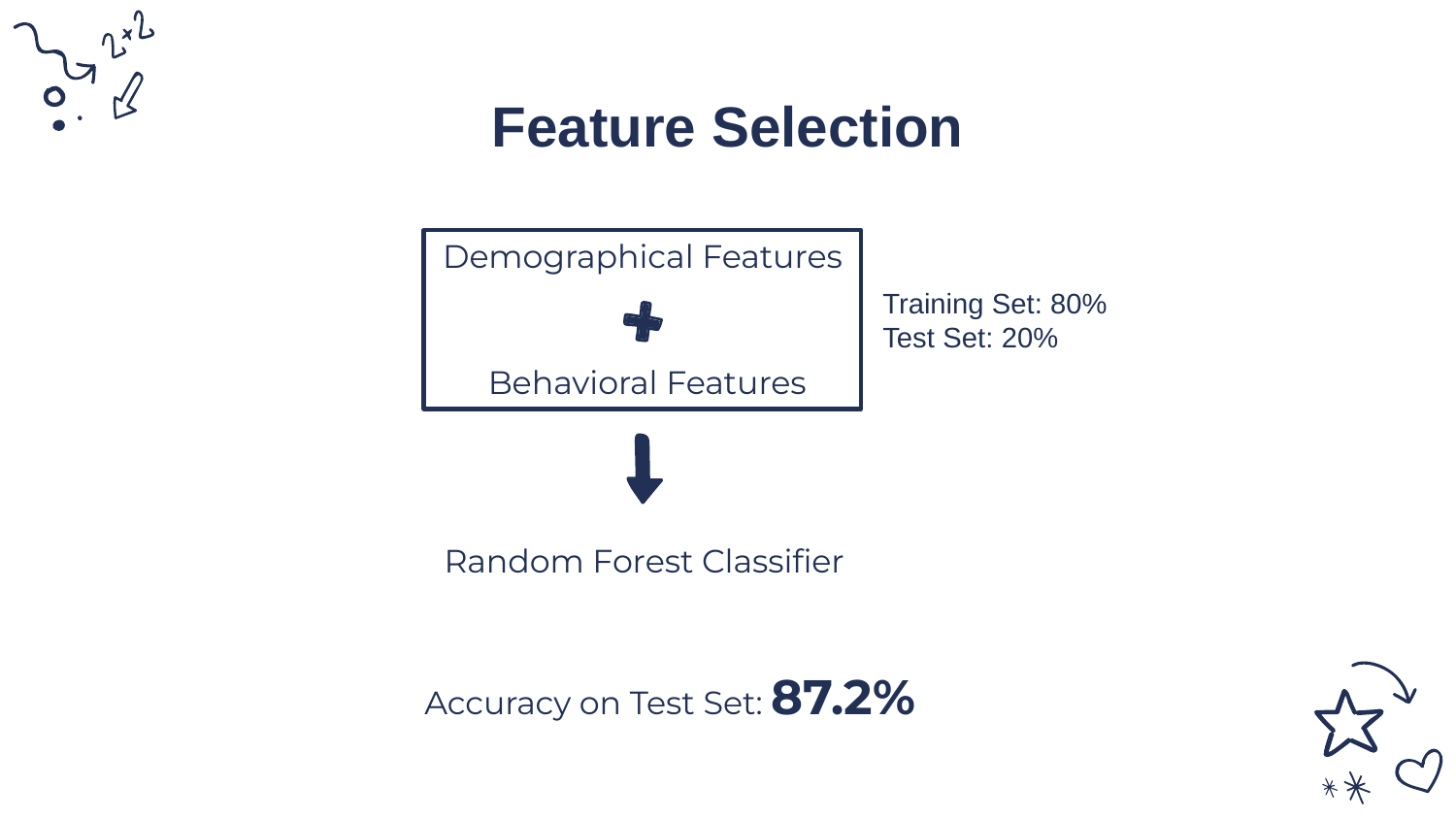

# Feature Selection
Demographical Features

Training Set: 80%
Test Set: 20%
Behavioral Features

Random Forest Classifier
Accuracy on Test Set: 87.2%